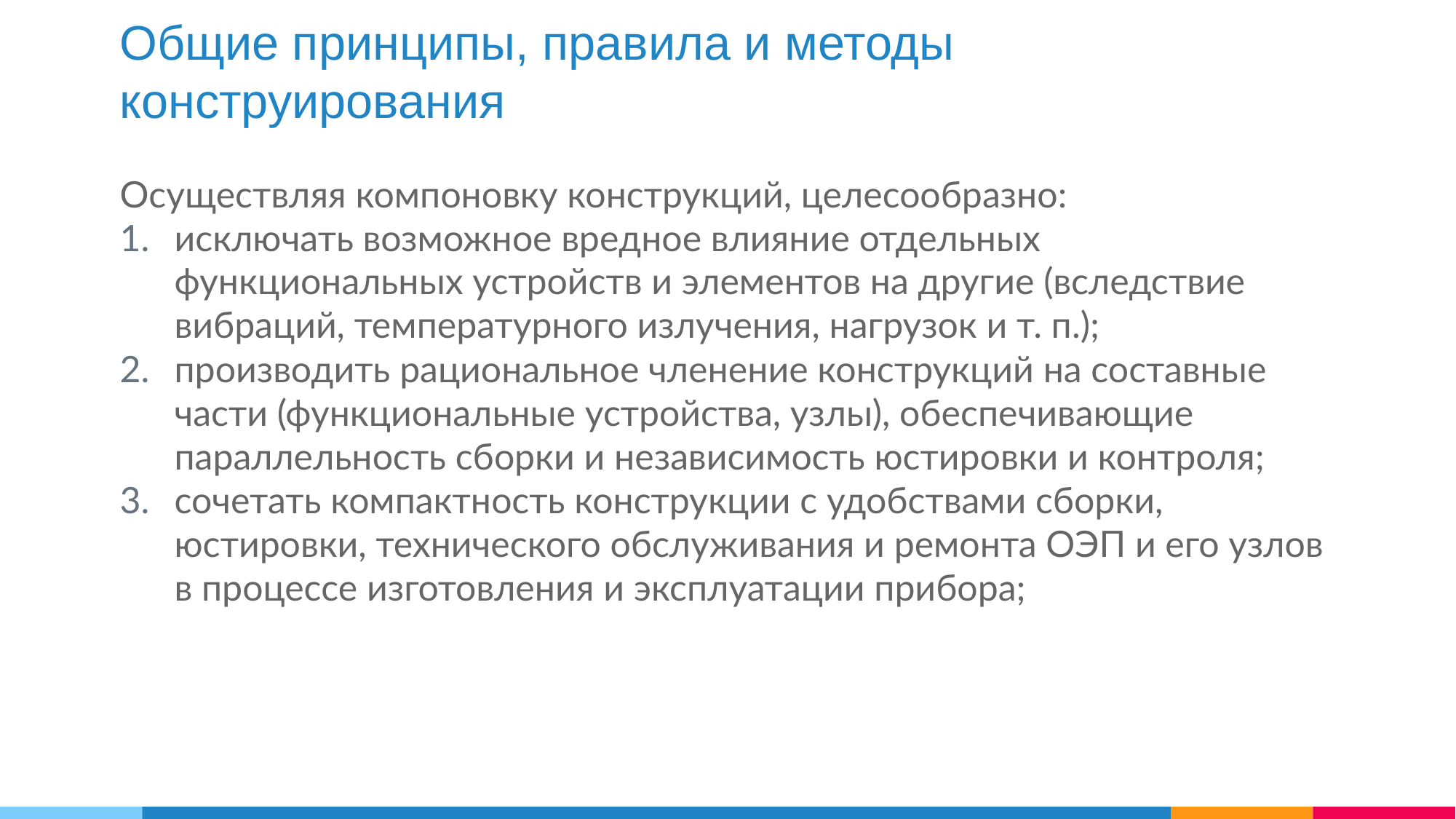

Общие принципы, правила и методы конструирования
Осуществляя компоновку конструкций, целесообразно:
исключать возможное вредное влияние отдельных функциональных устройств и элементов на другие (вследствие вибраций, температурного излучения, нагрузок и т. п.);
производить рациональное членение конструкций на составные части (функциональные устройства, узлы), обеспечивающие параллельность сборки и независимость юстировки и контроля;
сочетать компактность конструкции с удобствами сборки, юстировки, технического обслуживания и ремонта ОЭП и его узлов в процессе изготовления и эксплуатации прибора;